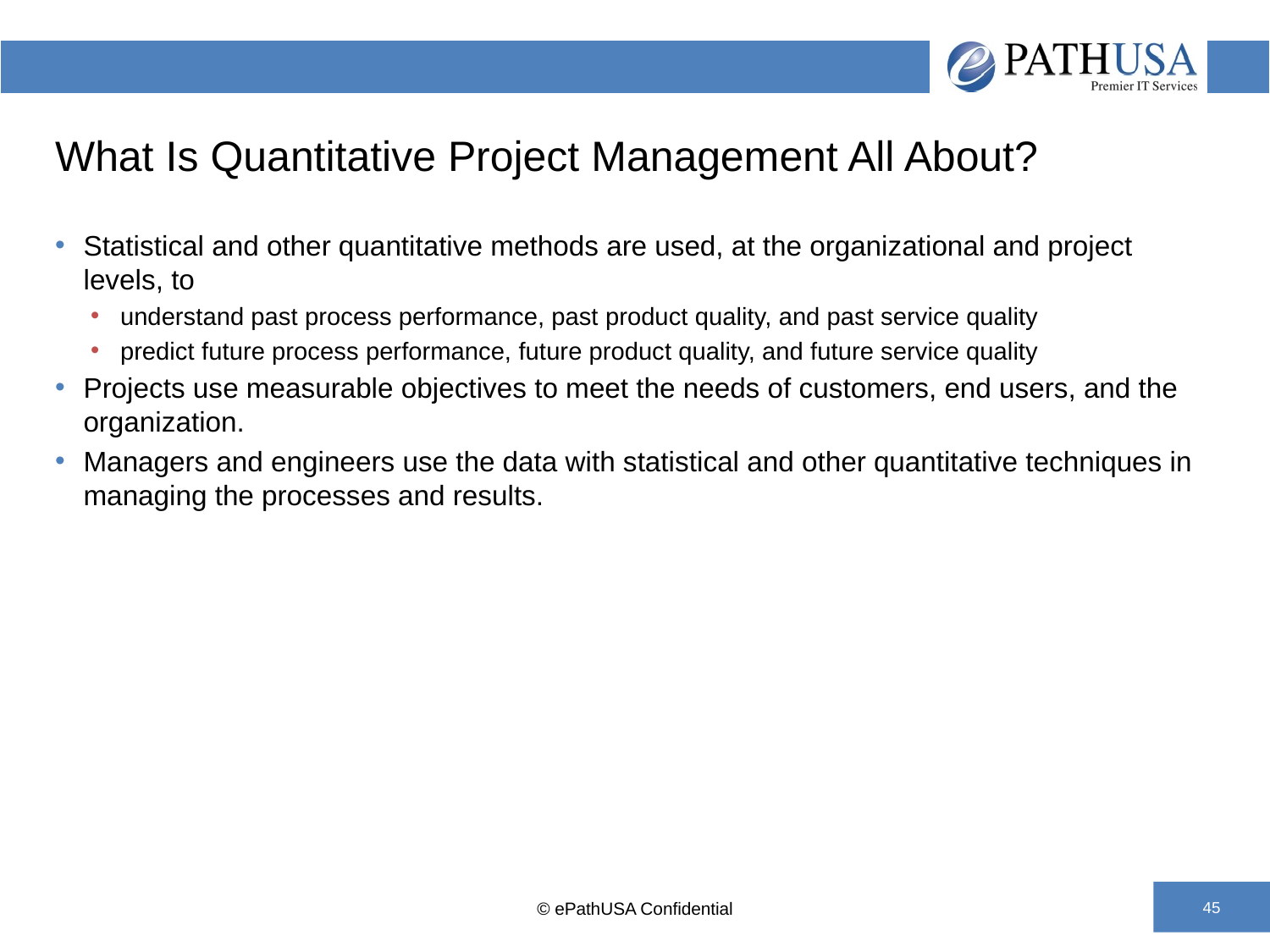

# What Is Quantitative Project Management All About?
Statistical and other quantitative methods are used, at the organizational and project levels, to
understand past process performance, past product quality, and past service quality
predict future process performance, future product quality, and future service quality
Projects use measurable objectives to meet the needs of customers, end users, and the organization.
Managers and engineers use the data with statistical and other quantitative techniques in managing the processes and results.

© ePathUSA Confidential